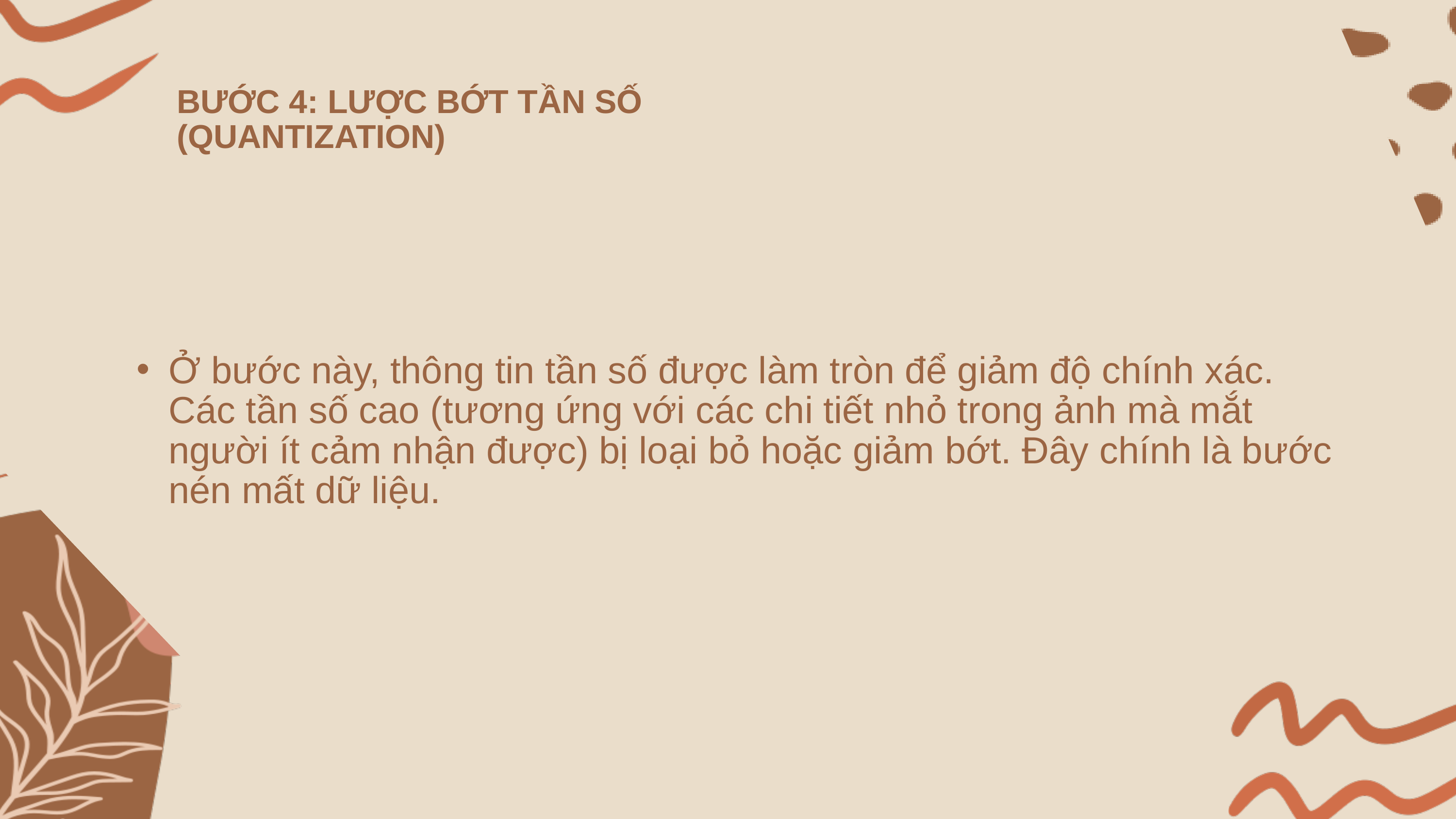

BƯỚC 4: LƯỢC BỚT TẦN SỐ (QUANTIZATION)

Ở bước này, thông tin tần số được làm tròn để giảm độ chính xác. Các tần số cao (tương ứng với các chi tiết nhỏ trong ảnh mà mắt người ít cảm nhận được) bị loại bỏ hoặc giảm bớt. Đây chính là bước nén mất dữ liệu.